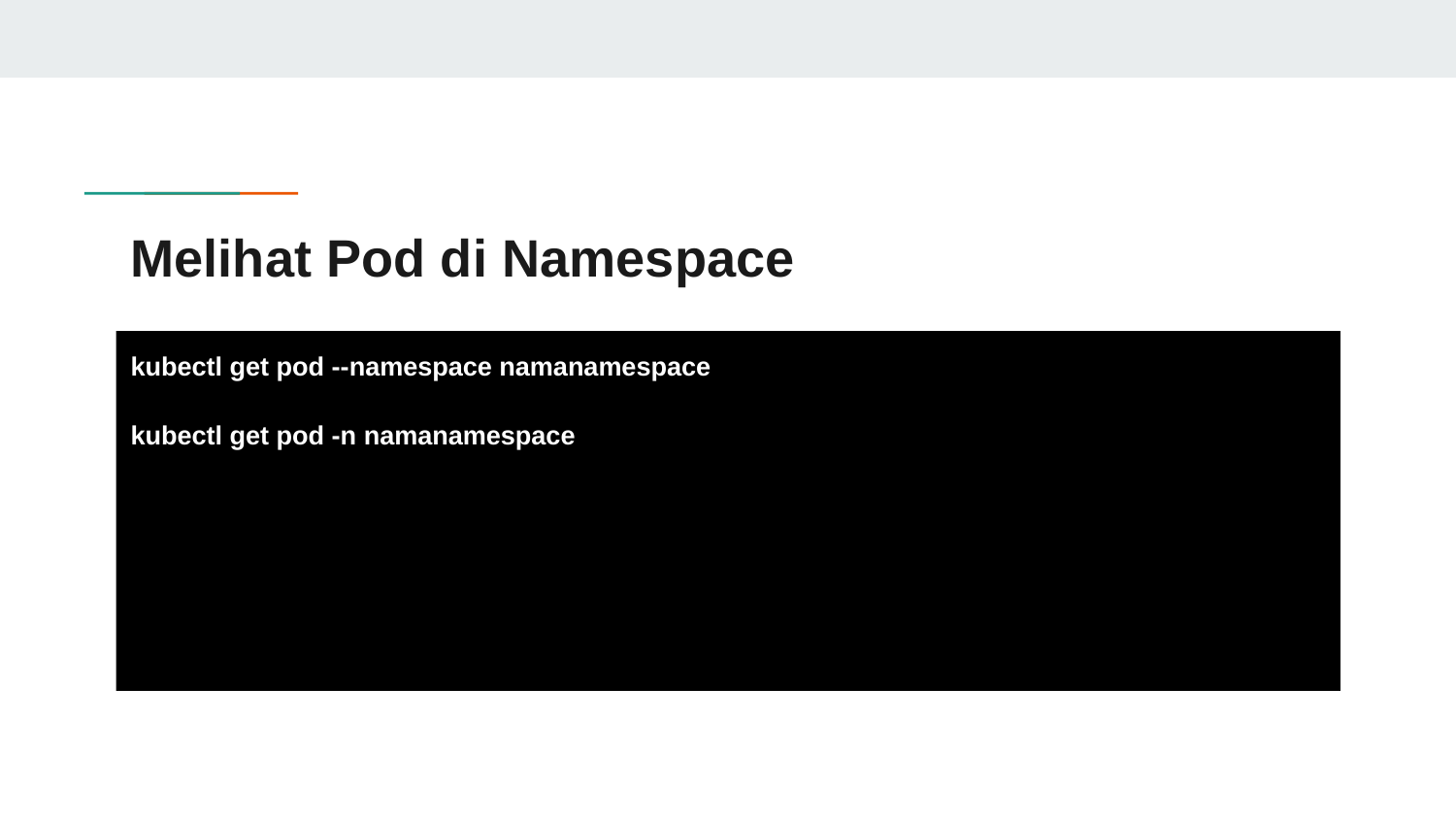

# Melihat Pod di Namespace

kubectl get pod --namespace namanamespace
kubectl get pod -n namanamespace